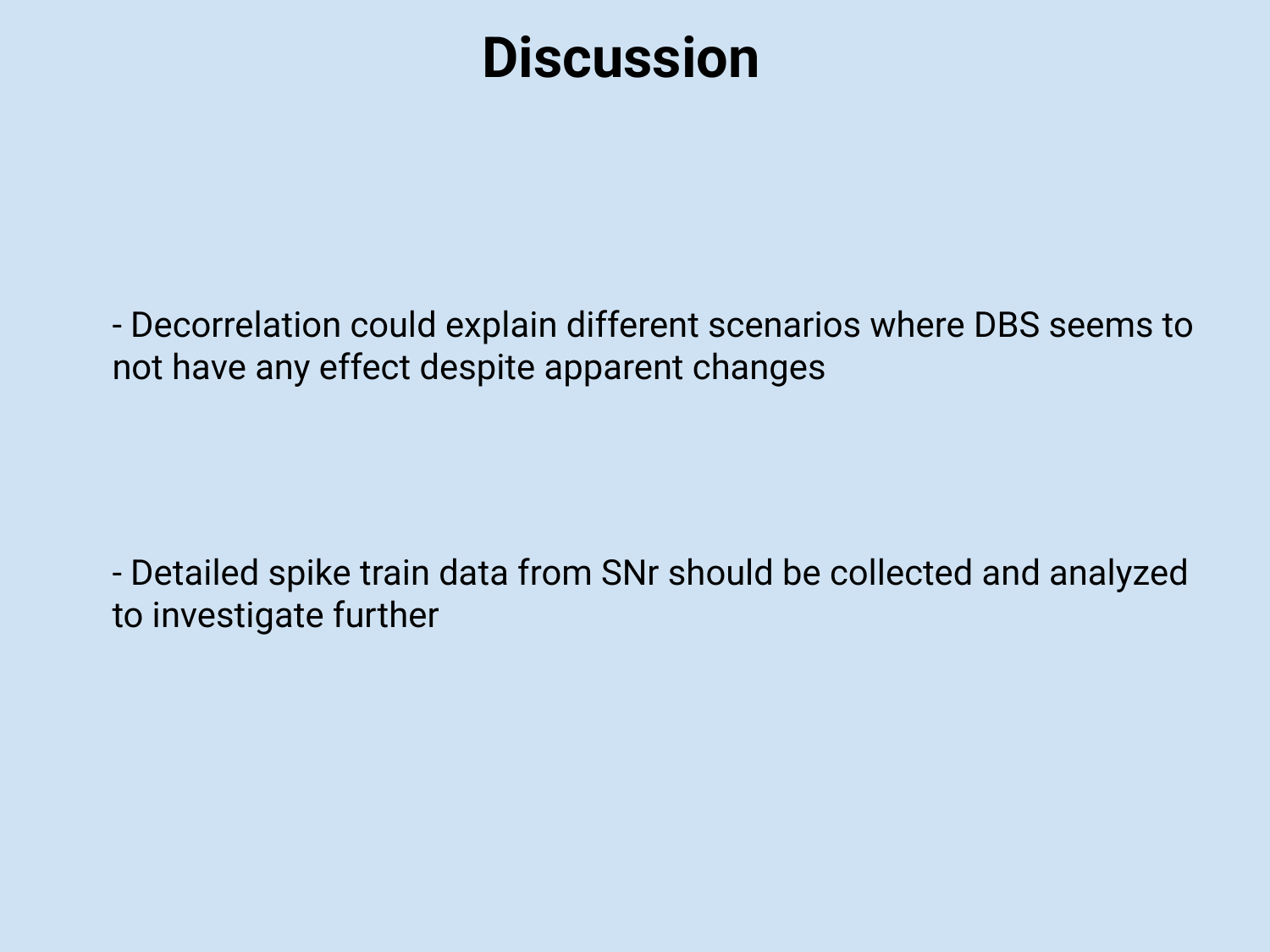

Discussion
- Decorrelation could explain different scenarios where DBS seems to not have any effect despite apparent changes
- Detailed spike train data from SNr should be collected and analyzed to investigate further